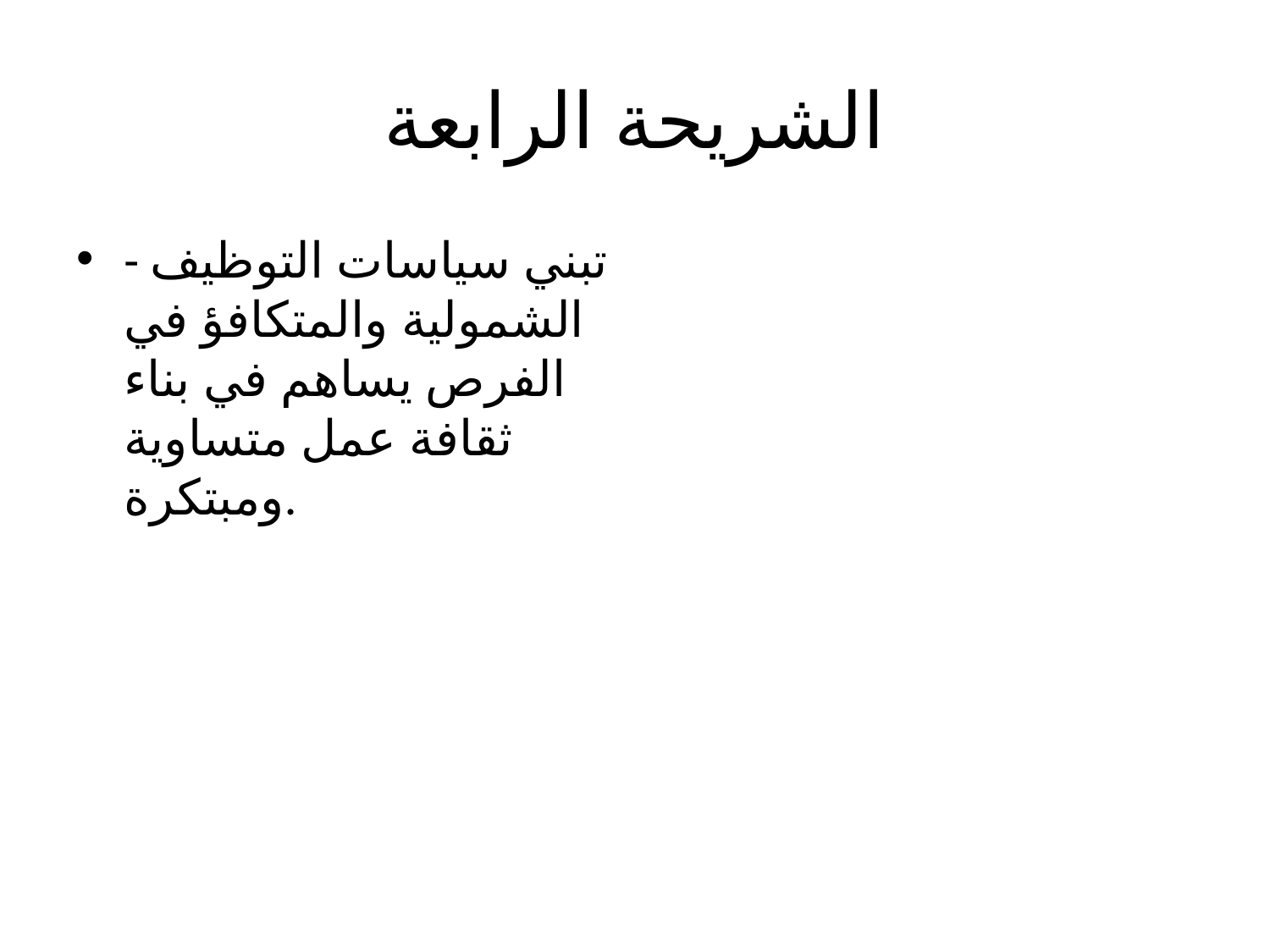

# الشريحة الرابعة
- تبني سياسات التوظيف الشمولية والمتكافؤ في الفرص يساهم في بناء ثقافة عمل متساوية ومبتكرة.